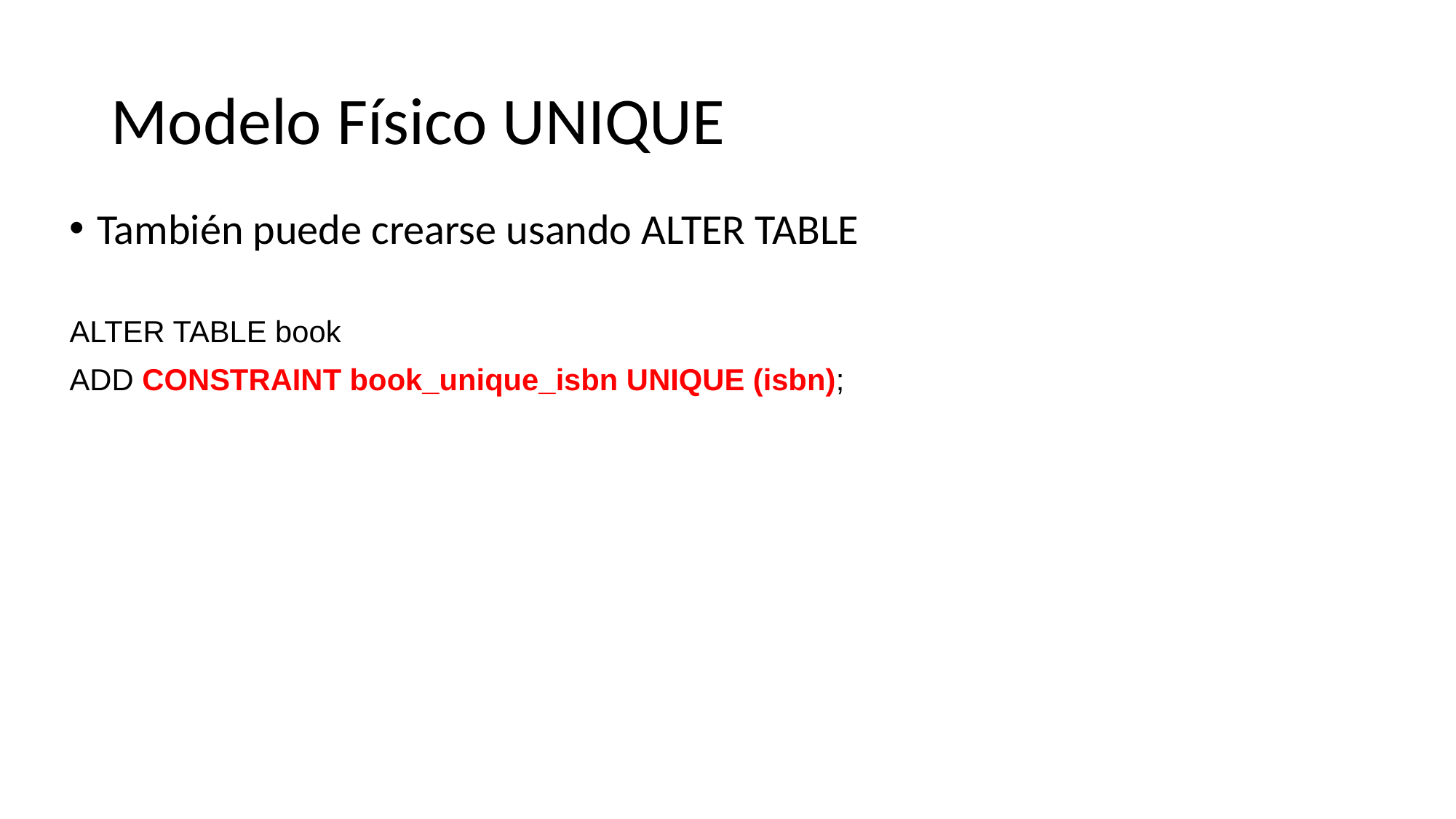

# Modelo Físico UNIQUE
También puede crearse usando ALTER TABLE

ALTER TABLE book
ADD CONSTRAINT book_unique_isbn UNIQUE (isbn);